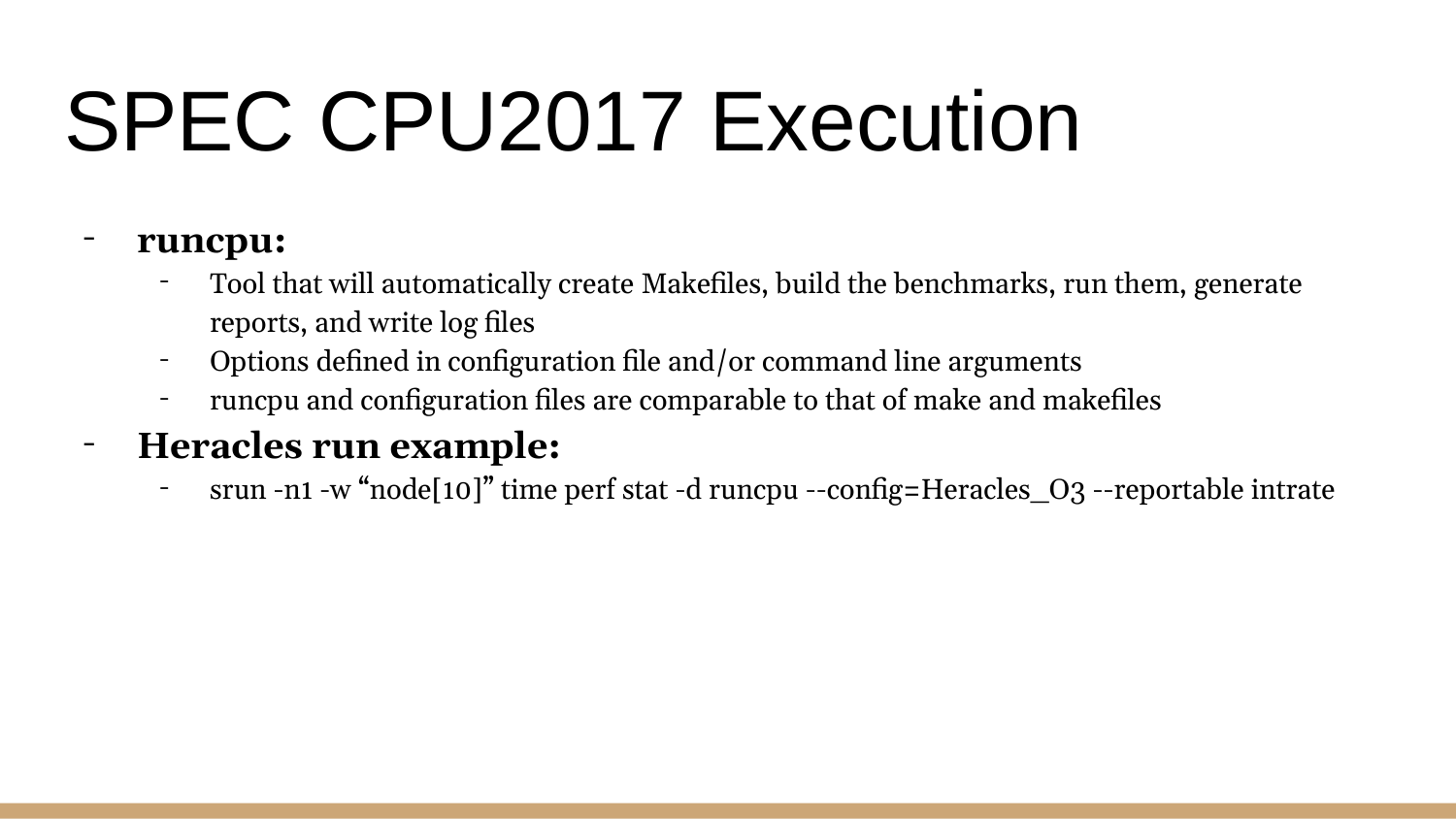

# SPEC CPU2017 Execution
runcpu:
Tool that will automatically create Makefiles, build the benchmarks, run them, generate reports, and write log files
Options defined in configuration file and/or command line arguments
runcpu and configuration files are comparable to that of make and makefiles
Heracles run example:
srun -n1 -w “node[10]” time perf stat -d runcpu --config=Heracles_O3 --reportable intrate